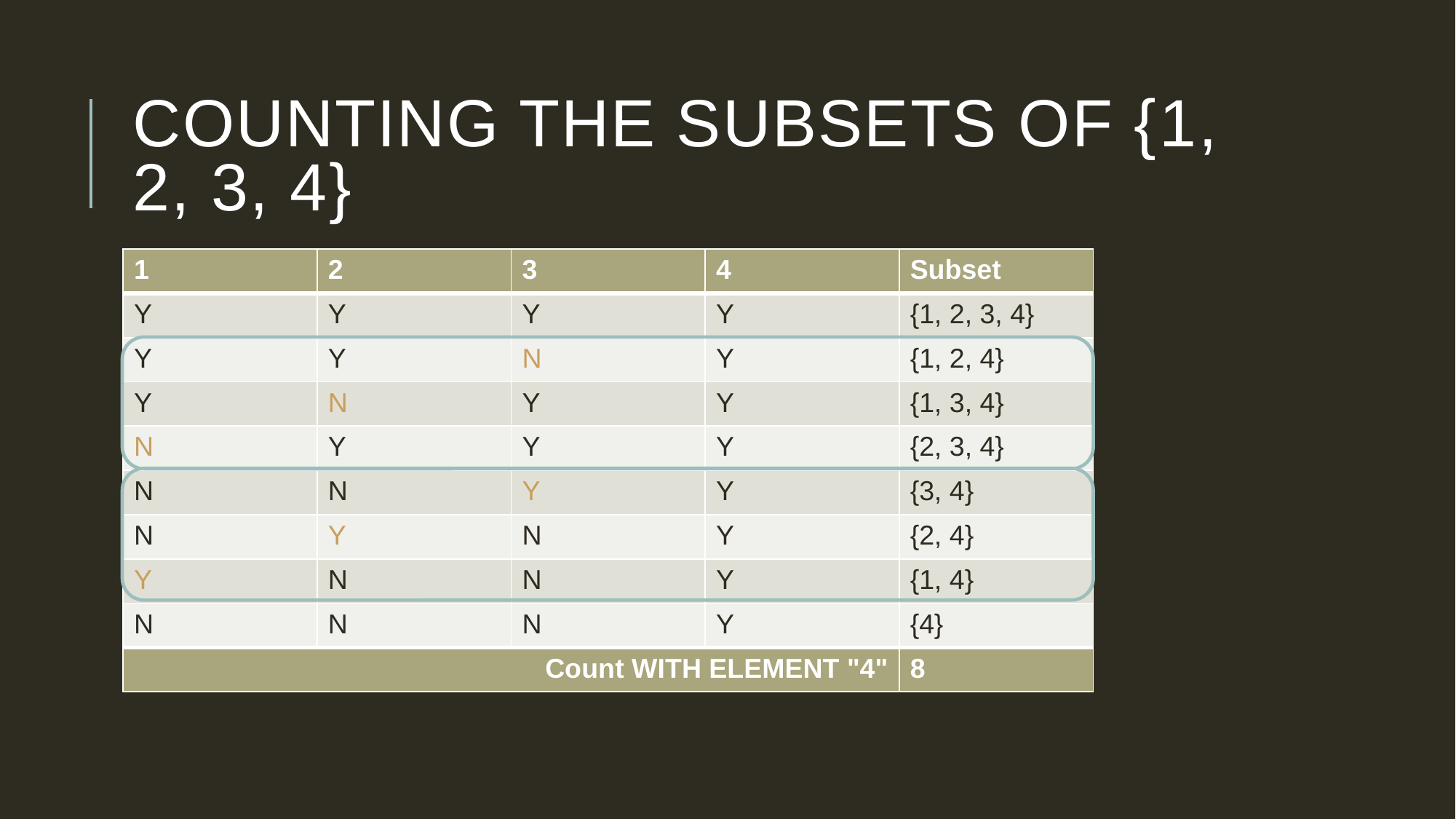

# Counting the subsets of {1, 2, 3, 4}
| 1 | 2 | 3 | 4 | Subset |
| --- | --- | --- | --- | --- |
| Y | Y | Y | Y | {1, 2, 3, 4} |
| Y | Y | N | Y | {1, 2, 4} |
| Y | N | Y | Y | {1, 3, 4} |
| N | Y | Y | Y | {2, 3, 4} |
| N | N | Y | Y | {3, 4} |
| N | Y | N | Y | {2, 4} |
| Y | N | N | Y | {1, 4} |
| N | N | N | Y | {4} |
| Count WITH ELEMENT "4" |  |  |  | 8 |